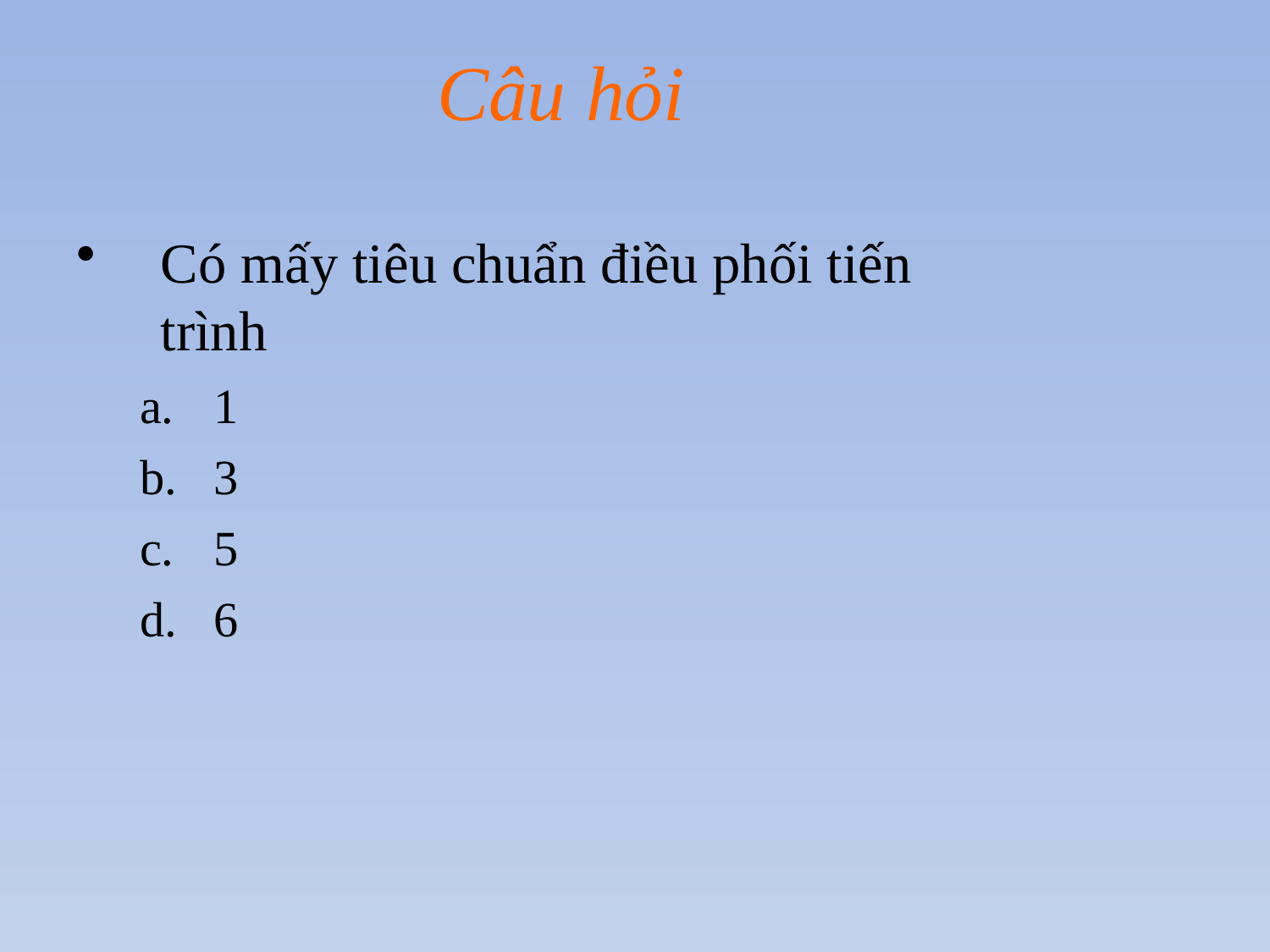

# Câu hỏi
Có mấy tiêu chuẩn điều phối tiến trình
1
3
5
6